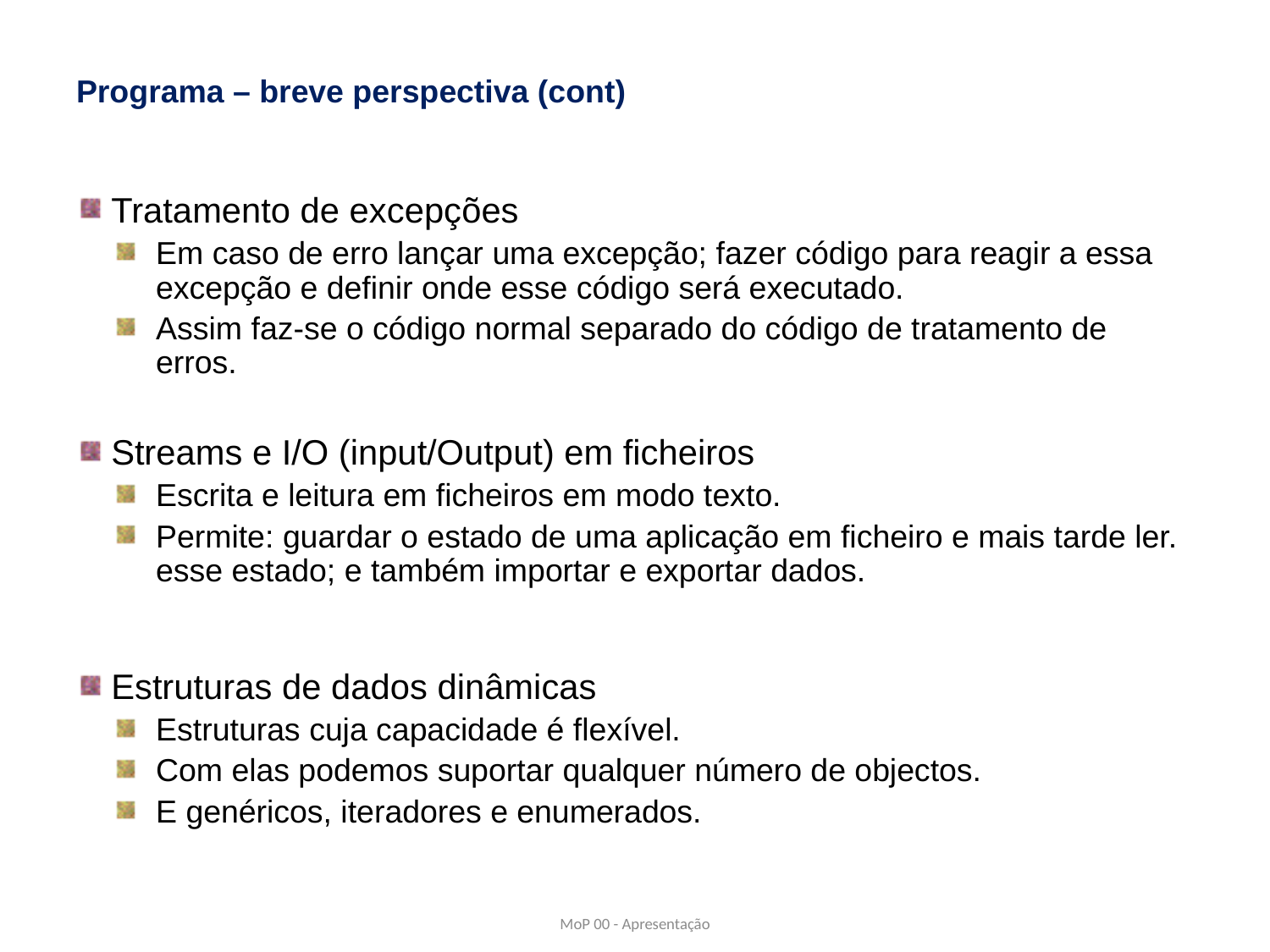

Programa – breve perspectiva (cont)
Tratamento de excepções
Em caso de erro lançar uma excepção; fazer código para reagir a essa excepção e definir onde esse código será executado.
Assim faz-se o código normal separado do código de tratamento de erros.

Streams e I/O (input/Output) em ficheiros
Escrita e leitura em ficheiros em modo texto.
Permite: guardar o estado de uma aplicação em ficheiro e mais tarde ler. esse estado; e também importar e exportar dados.

Estruturas de dados dinâmicas
Estruturas cuja capacidade é flexível.
Com elas podemos suportar qualquer número de objectos.
E genéricos, iteradores e enumerados.
MoP 00 - Apresentação